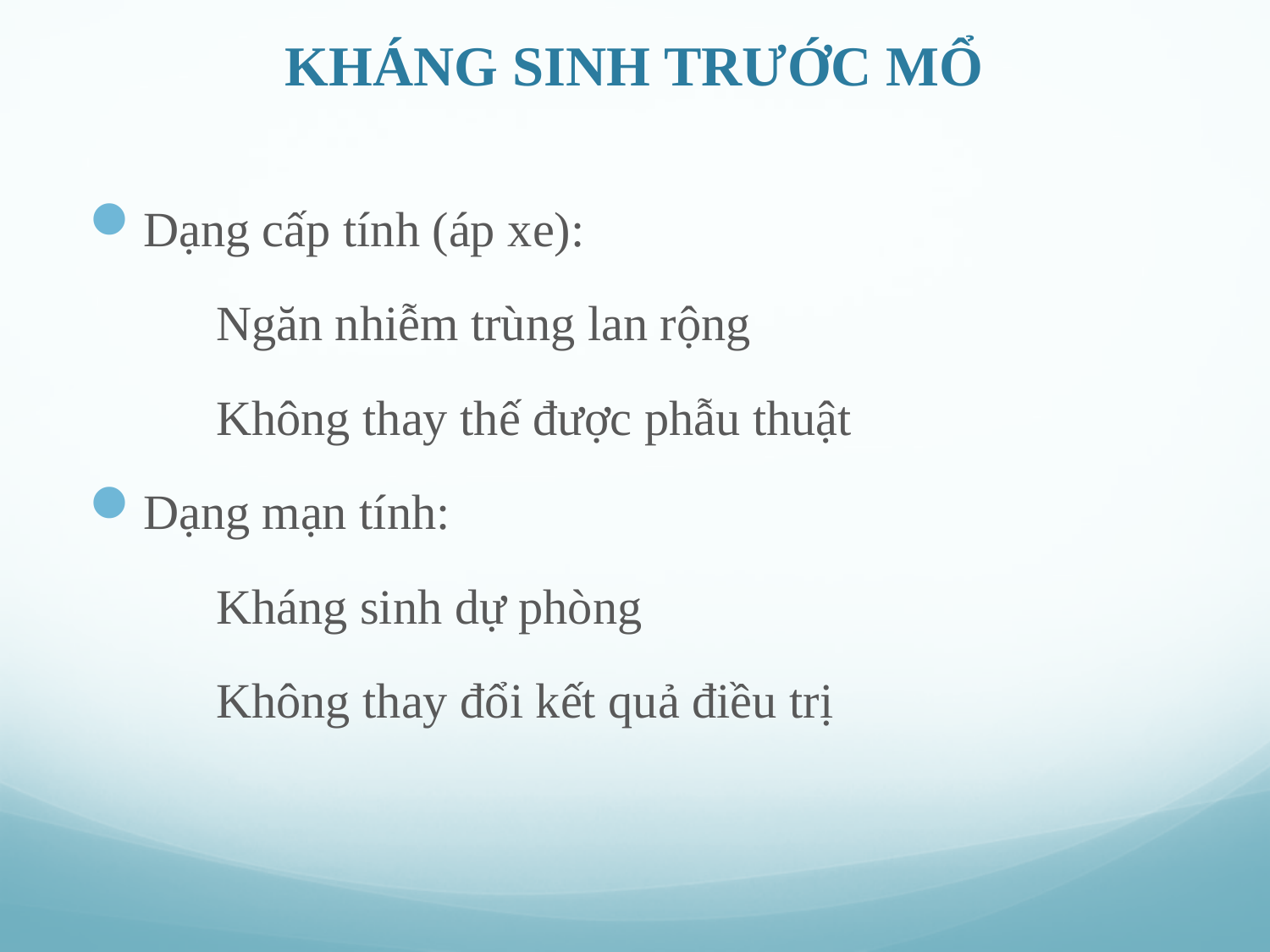

# KHÁNG SINH TRƯỚC MỔ
Dạng cấp tính (áp xe):
	Ngăn nhiễm trùng lan rộng
	Không thay thế được phẫu thuật
Dạng mạn tính:
	Kháng sinh dự phòng
	Không thay đổi kết quả điều trị